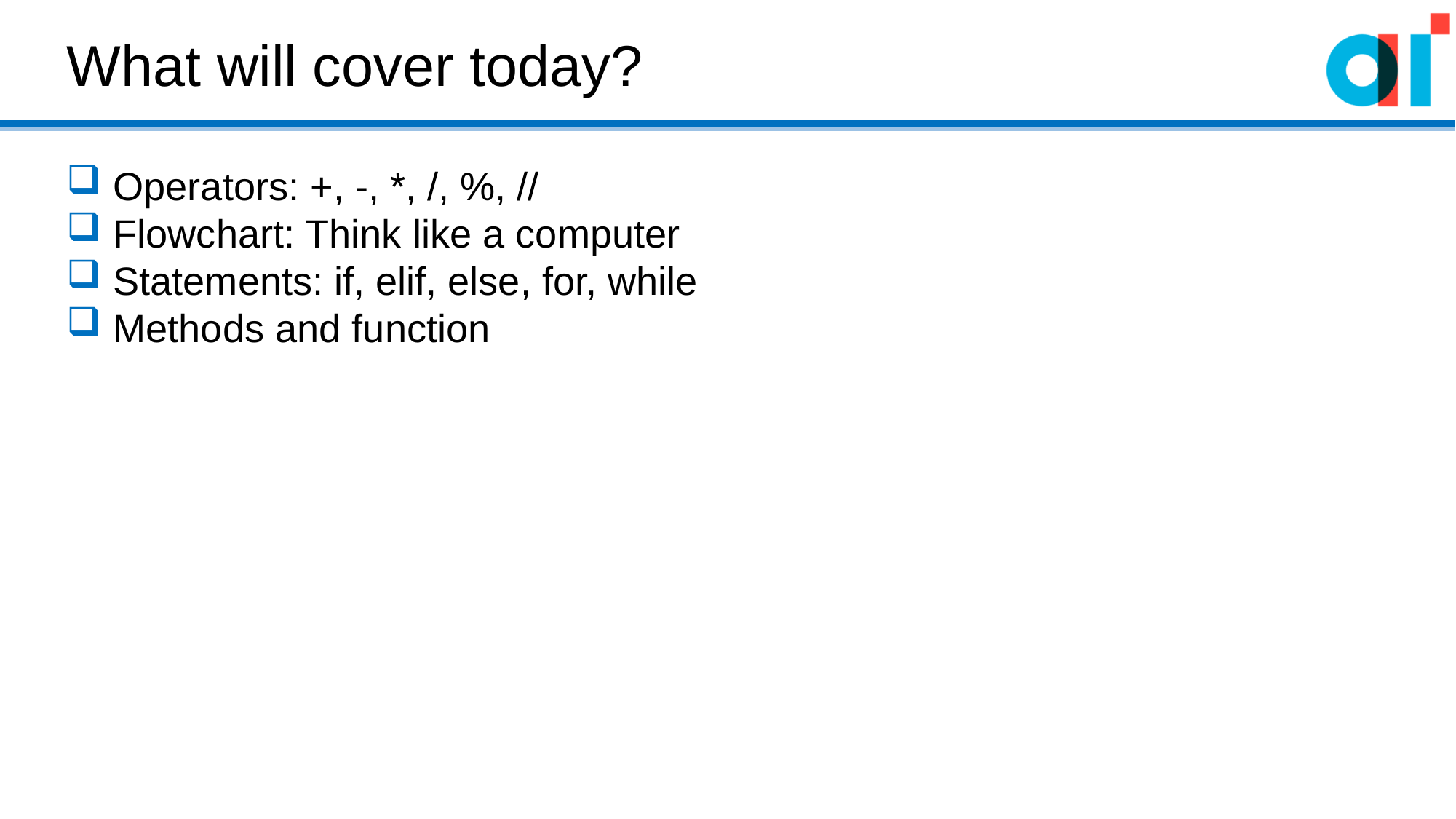

What will cover today?
 Operators: +, -, *, /, %, //
 Flowchart: Think like a computer
 Statements: if, elif, else, for, while
 Methods and function